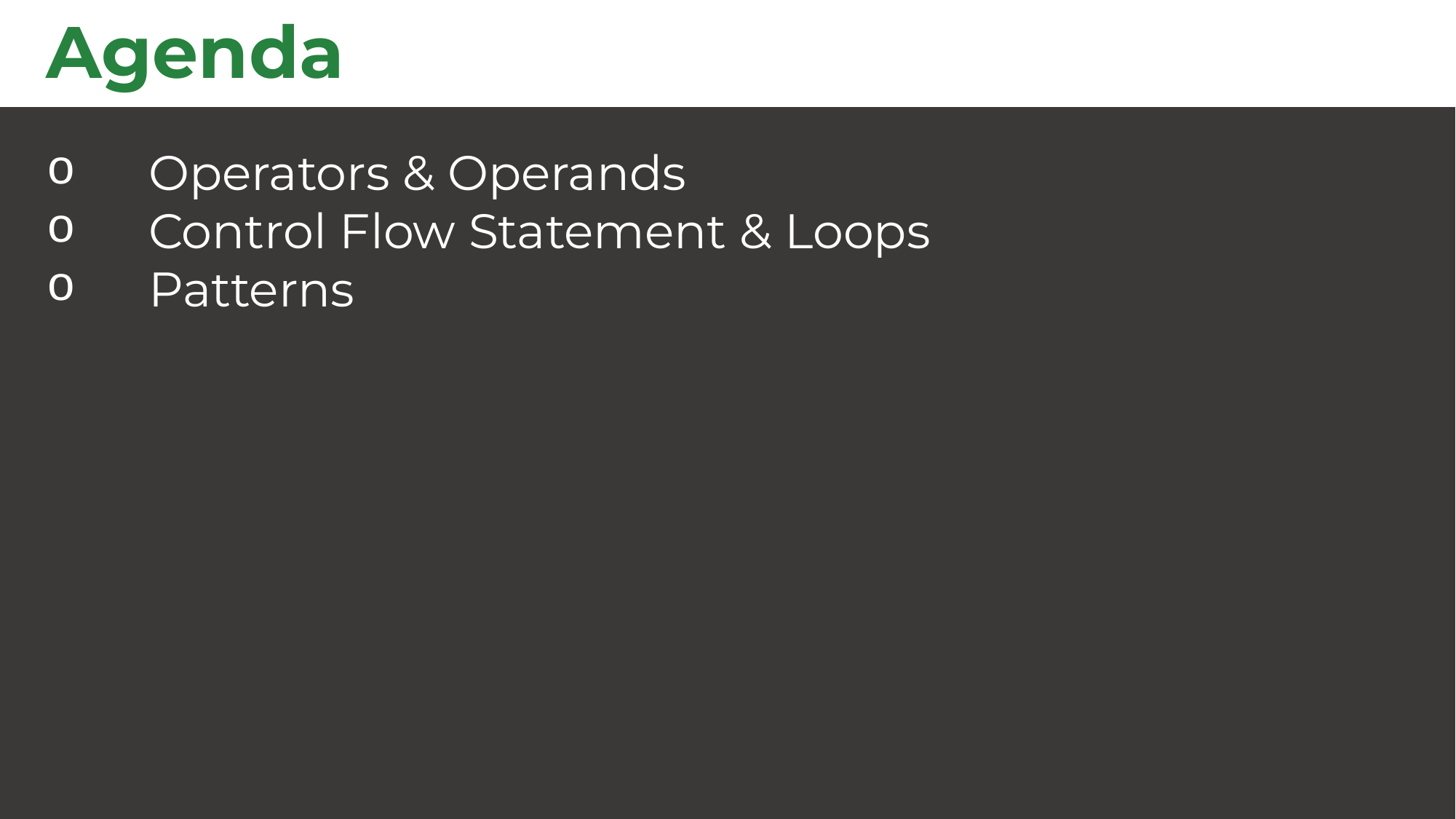

Agenda
Operators & Operands
Control Flow Statement & Loops
Patterns